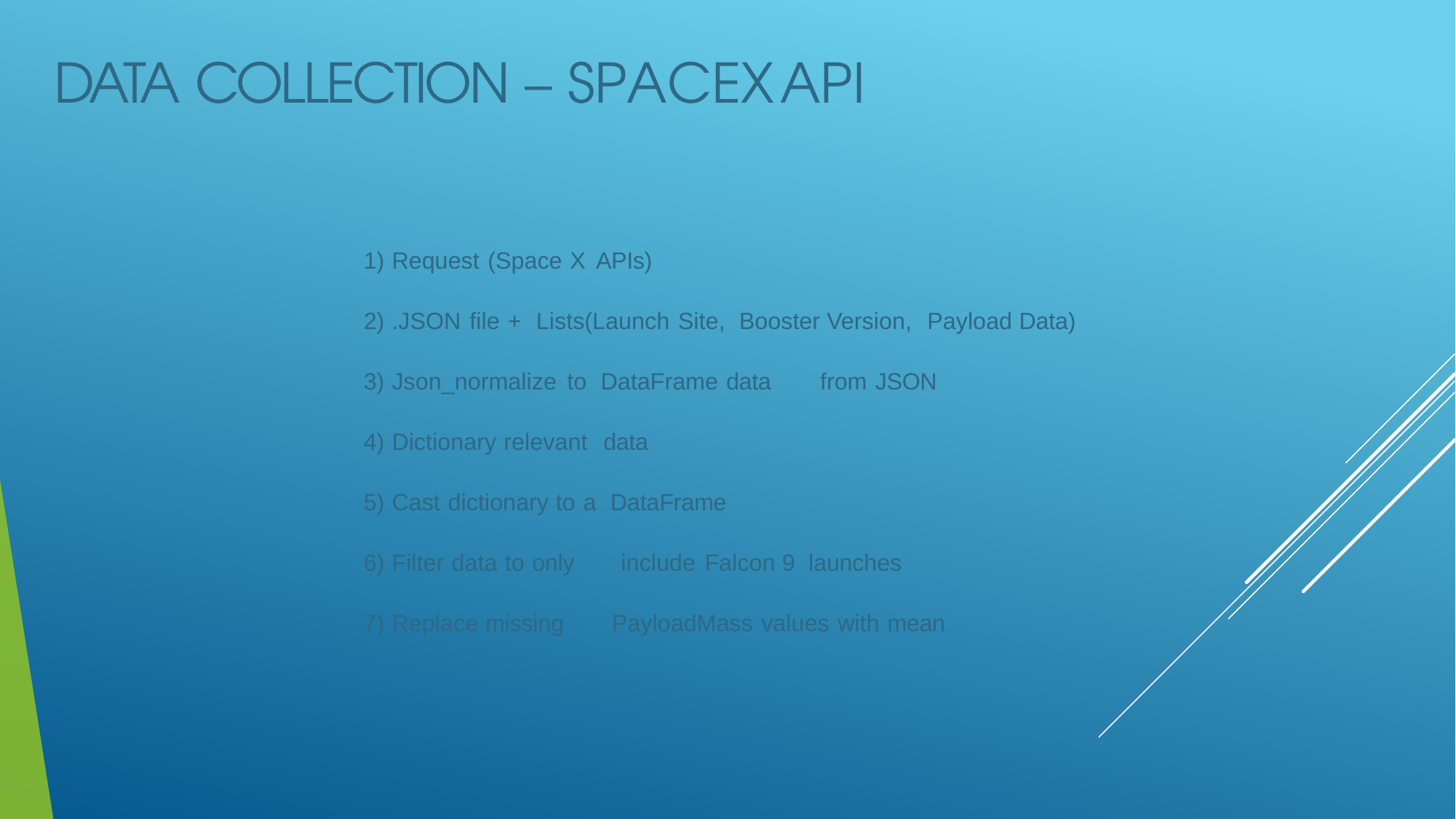

# Data Collection – SpaceXAPI
Request (Space X APIs)

.JSON file +  Lists(Launch Site, Booster Version,  Payload Data)

Json_normalize to DataFrame data	from JSON

Dictionary relevant  data

Cast dictionary to a DataFrame

Filter data to only	include Falcon 9 launches

Replace missing	PayloadMass values with mean